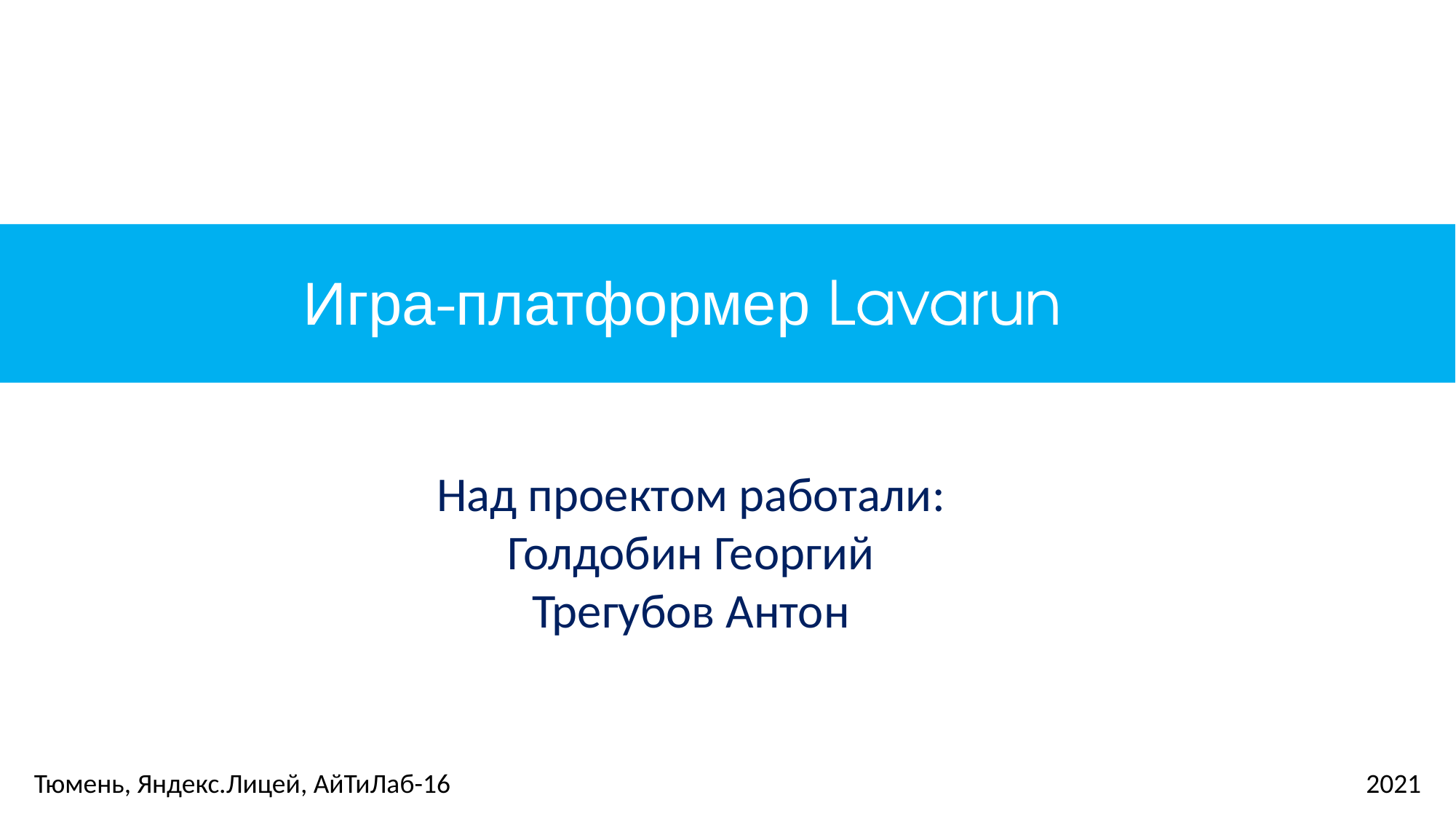

Игра-платформер Lavarun
Над проектом работали:
Голдобин Георгий
Трегубов Антон
Тюмень, Яндекс.Лицей, АйТиЛаб-16
2021